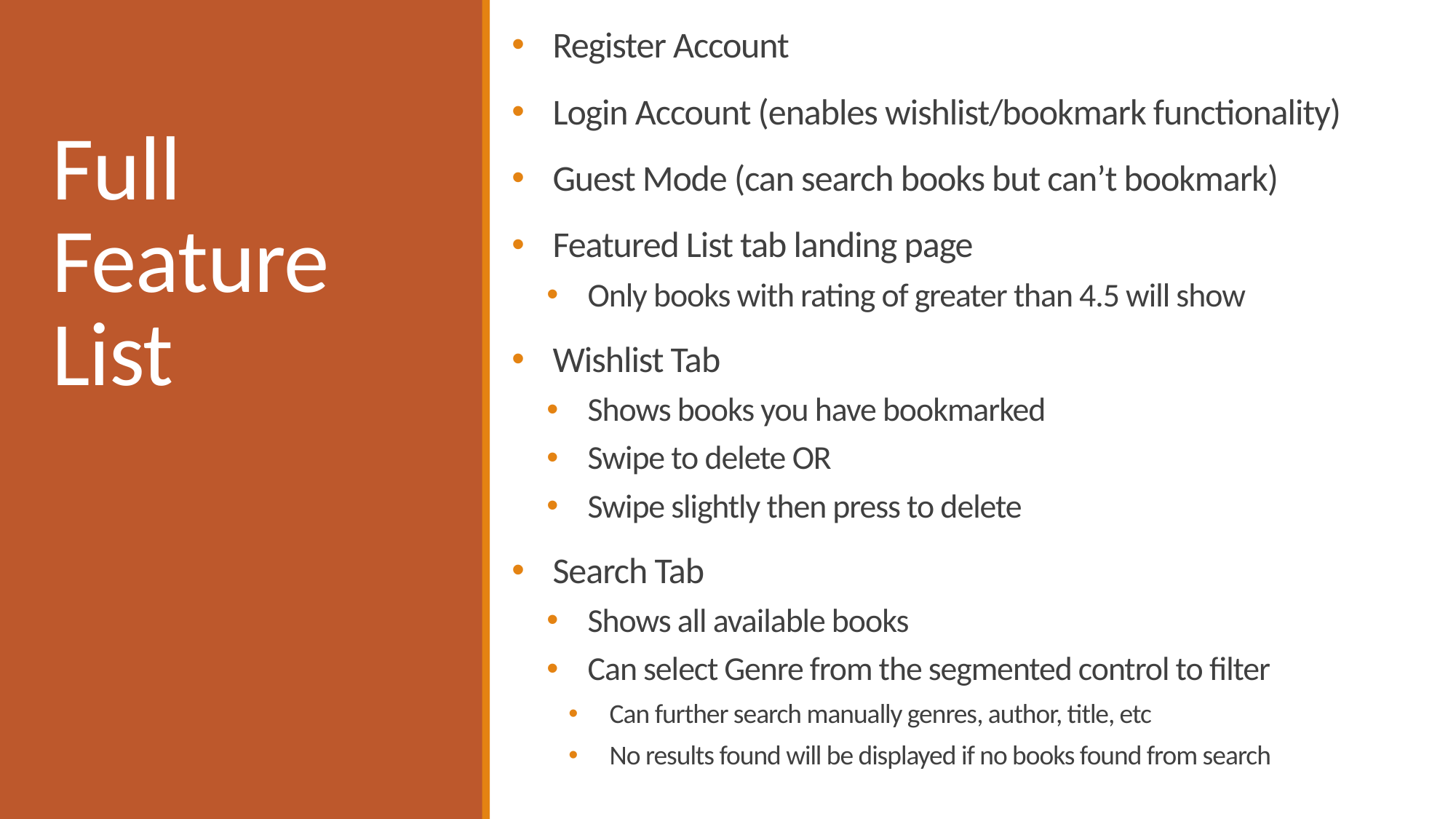

Register Account
Login Account (enables wishlist/bookmark functionality)
Guest Mode (can search books but can’t bookmark)
Featured List tab landing page
Only books with rating of greater than 4.5 will show
Wishlist Tab
Shows books you have bookmarked
Swipe to delete OR
Swipe slightly then press to delete
Search Tab
Shows all available books
Can select Genre from the segmented control to filter
Can further search manually genres, author, title, etc
No results found will be displayed if no books found from search

# Full Feature List